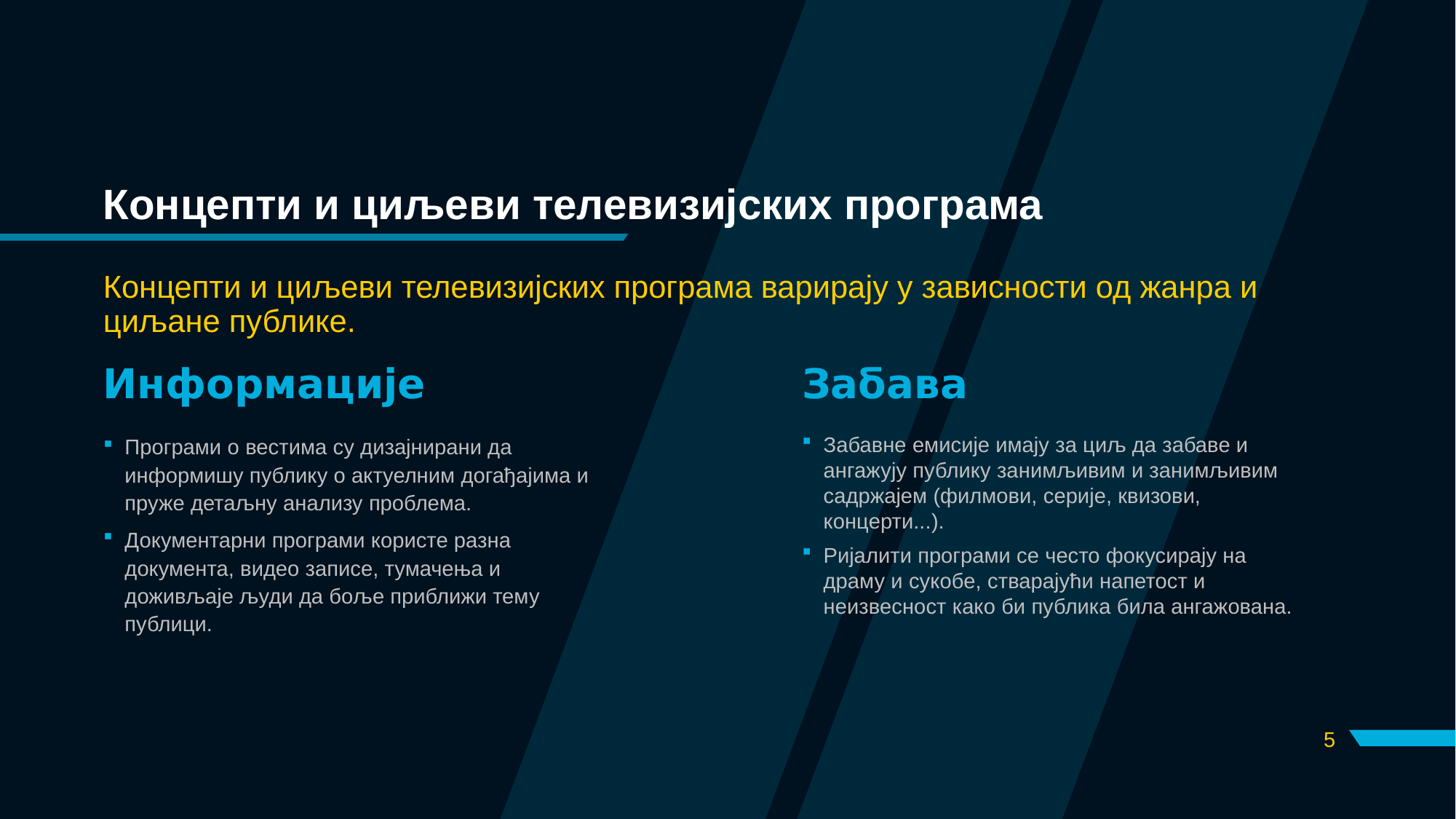

# Концепти и циљеви телевизијских програма
Концепти и циљеви телевизијских програма варирају у зависности од жанра и циљане публике.
Информације
Забава
Програми о вестима су дизајнирани да информишу публику о актуелним догађајима и пруже детаљну анализу проблема.
Документарни програми користе разна документа, видео записе, тумачења и доживљаје људи да боље приближи тему публици.
Забавне емисије имају за циљ да забаве и ангажују публику занимљивим и занимљивим садржајем (филмови, серије, квизови, концерти...).
Ријалити програми се често фокусирају на драму и сукобе, стварајући напетост и неизвесност како би публика била ангажована.
5